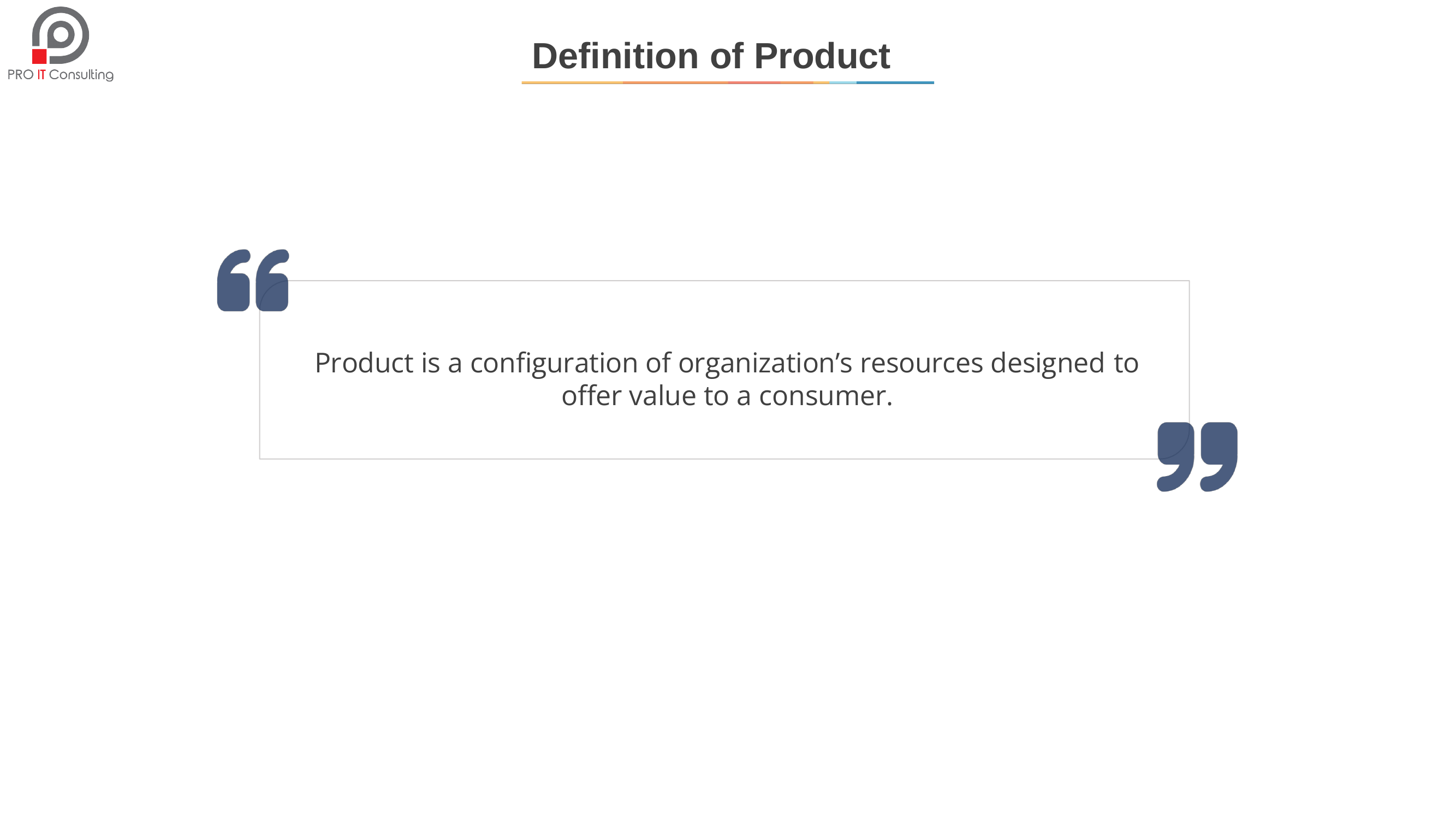

# Definition of Product

Product is a configuration of organization’s resources designed to
offer value to a consumer.